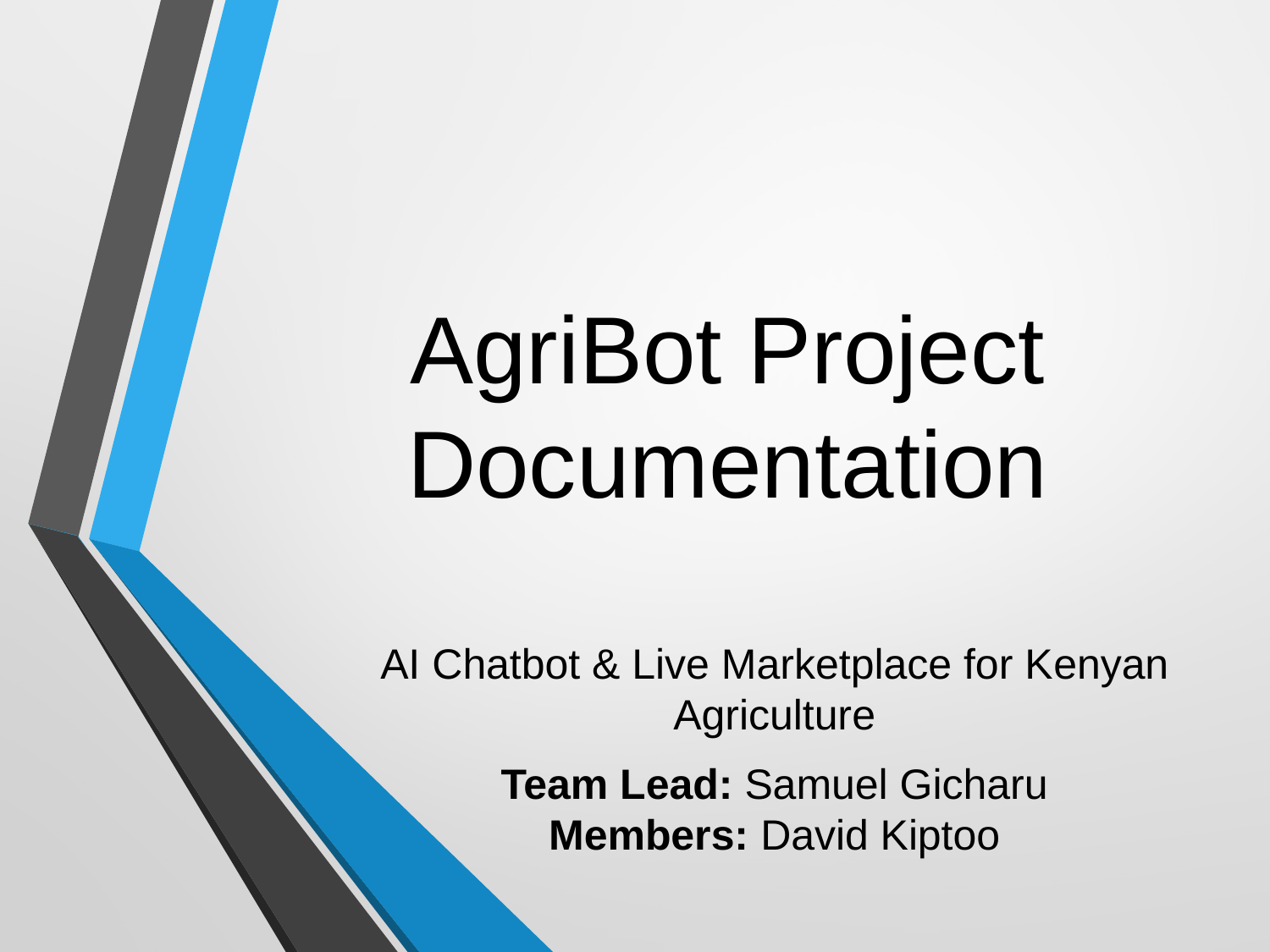

# AgriBot Project Documentation
AI Chatbot & Live Marketplace for Kenyan Agriculture
Team Lead: Samuel Gicharu
Members: David Kiptoo